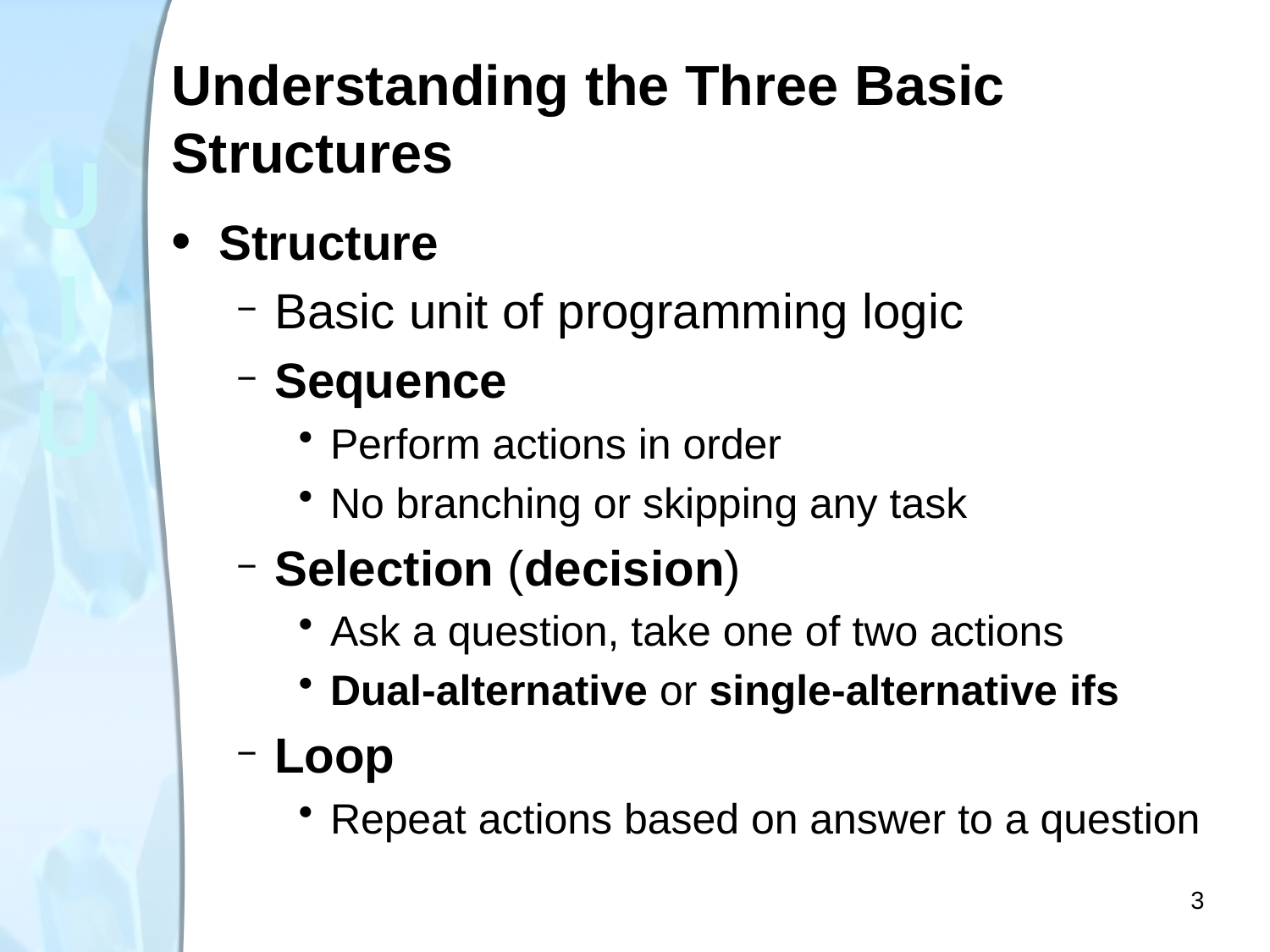

# Understanding the Three Basic Structures
Structure
Basic unit of programming logic
Sequence
Perform actions in order
No branching or skipping any task
Selection (decision)
Ask a question, take one of two actions
Dual-alternative or single-alternative ifs
Loop
Repeat actions based on answer to a question

3